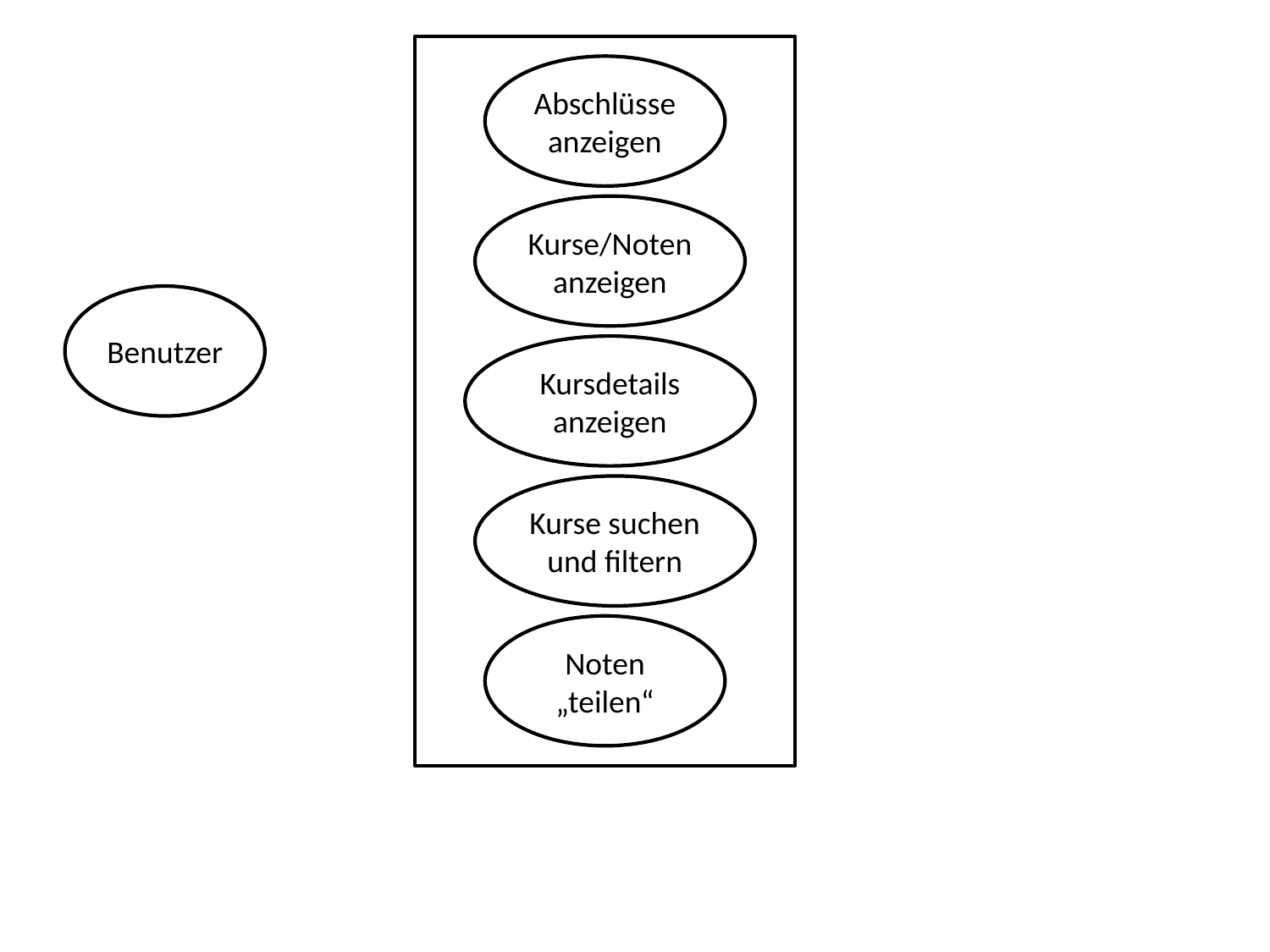

Abschlüsse anzeigen
Kurse/Noten anzeigen
Benutzer
Kursdetails anzeigen
Kurse suchen und filtern
Noten „teilen“